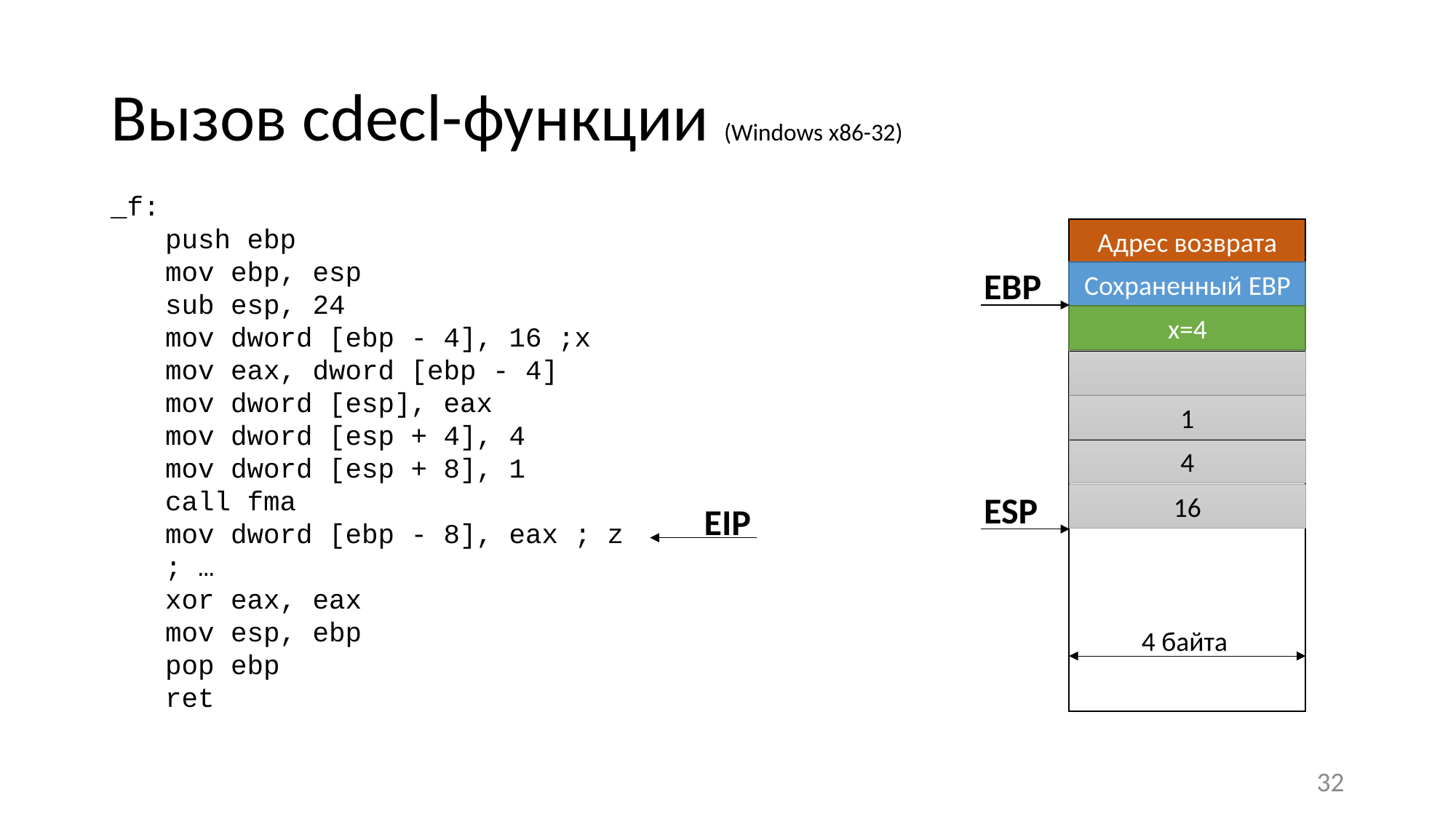

# Вызов cdecl-функции (Windows х86-32)
_f:
push ebp
mov ebp, esp
sub esp, 24
mov dword [ebp - 4], 16 ;x
mov eax, dword [ebp - 4]
mov dword [esp], eax
mov dword [esp + 4], 4
mov dword [esp + 8], 1
call fma
mov dword [ebp - 8], eax ; z
; …
xor eax, eax
mov esp, ebp
pop ebp
ret
Адрес возврата

EBP
Сохраненный EBP
x=4

1
4
ESP
16
EIP
4 байта
32